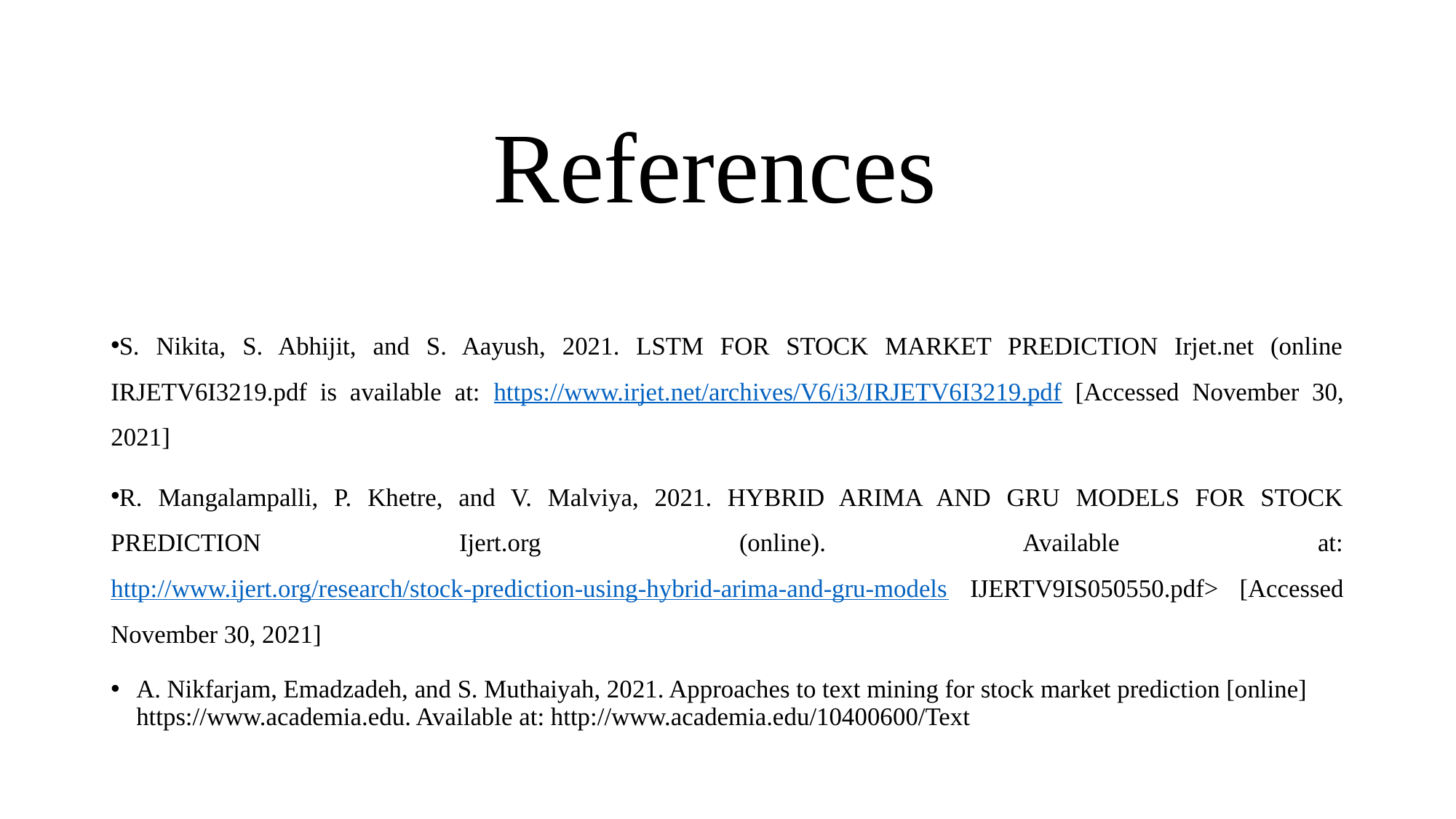

# References
S. Nikita, S. Abhijit, and S. Aayush, 2021. LSTM FOR STOCK MARKET PREDICTION Irjet.net (online IRJETV6I3219.pdf is available at: https://www.irjet.net/archives/V6/i3/IRJETV6I3219.pdf [Accessed November 30, 2021]
R. Mangalampalli, P. Khetre, and V. Malviya, 2021. HYBRID ARIMA AND GRU MODELS FOR STOCK PREDICTION Ijert.org (online). Available at: http://www.ijert.org/research/stock-prediction-using-hybrid-arima-and-gru-models IJERTV9IS050550.pdf> [Accessed November 30, 2021]
A. Nikfarjam, Emadzadeh, and S. Muthaiyah, 2021. Approaches to text mining for stock market prediction [online] https://www.academia.edu. Available at: http://www.academia.edu/10400600/Text